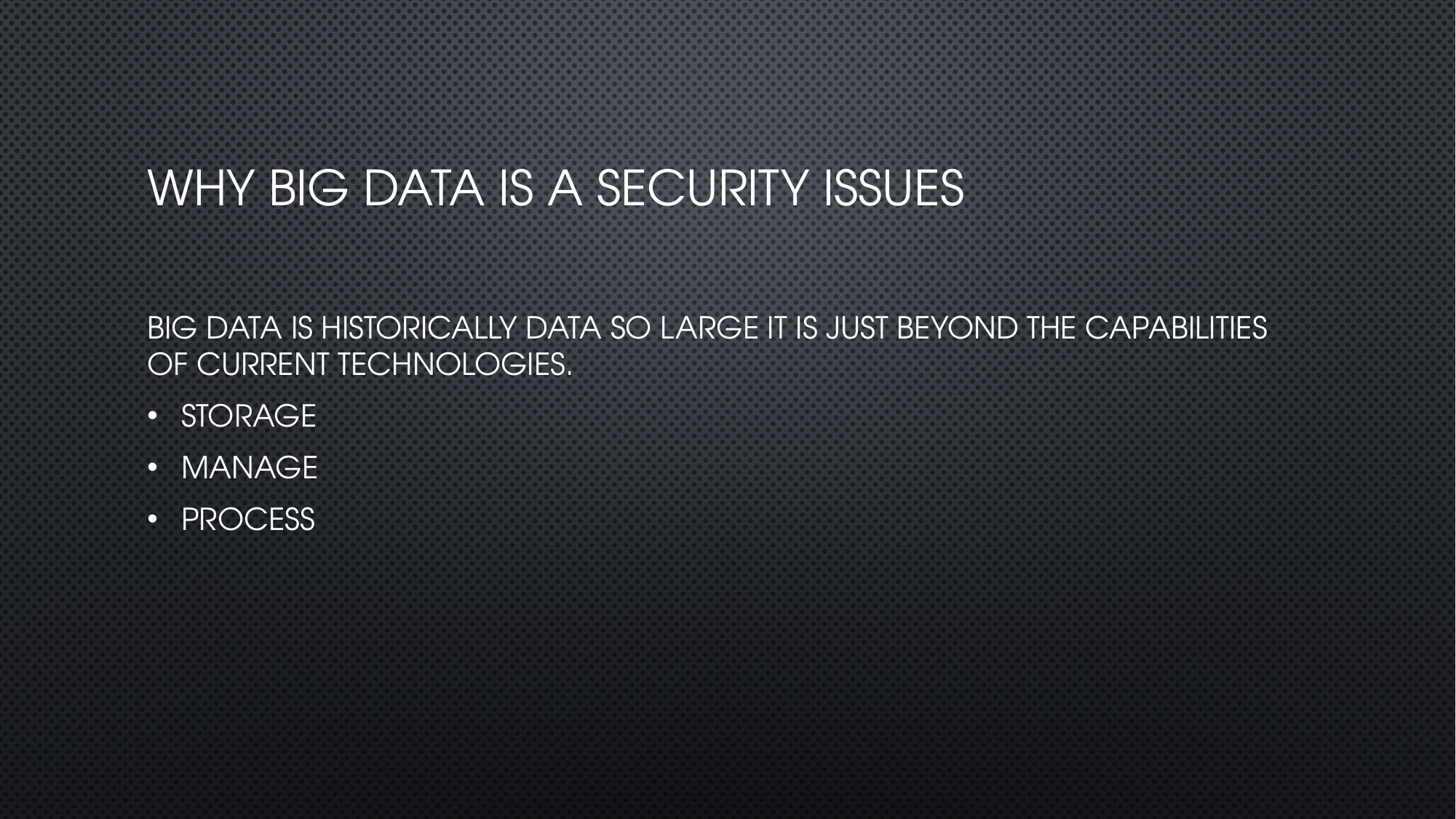

# Why Big Data is a Security ISSues
Big Data is historically data so large it is just beyond the capabilities of current technologies.
Storage
Manage
Process